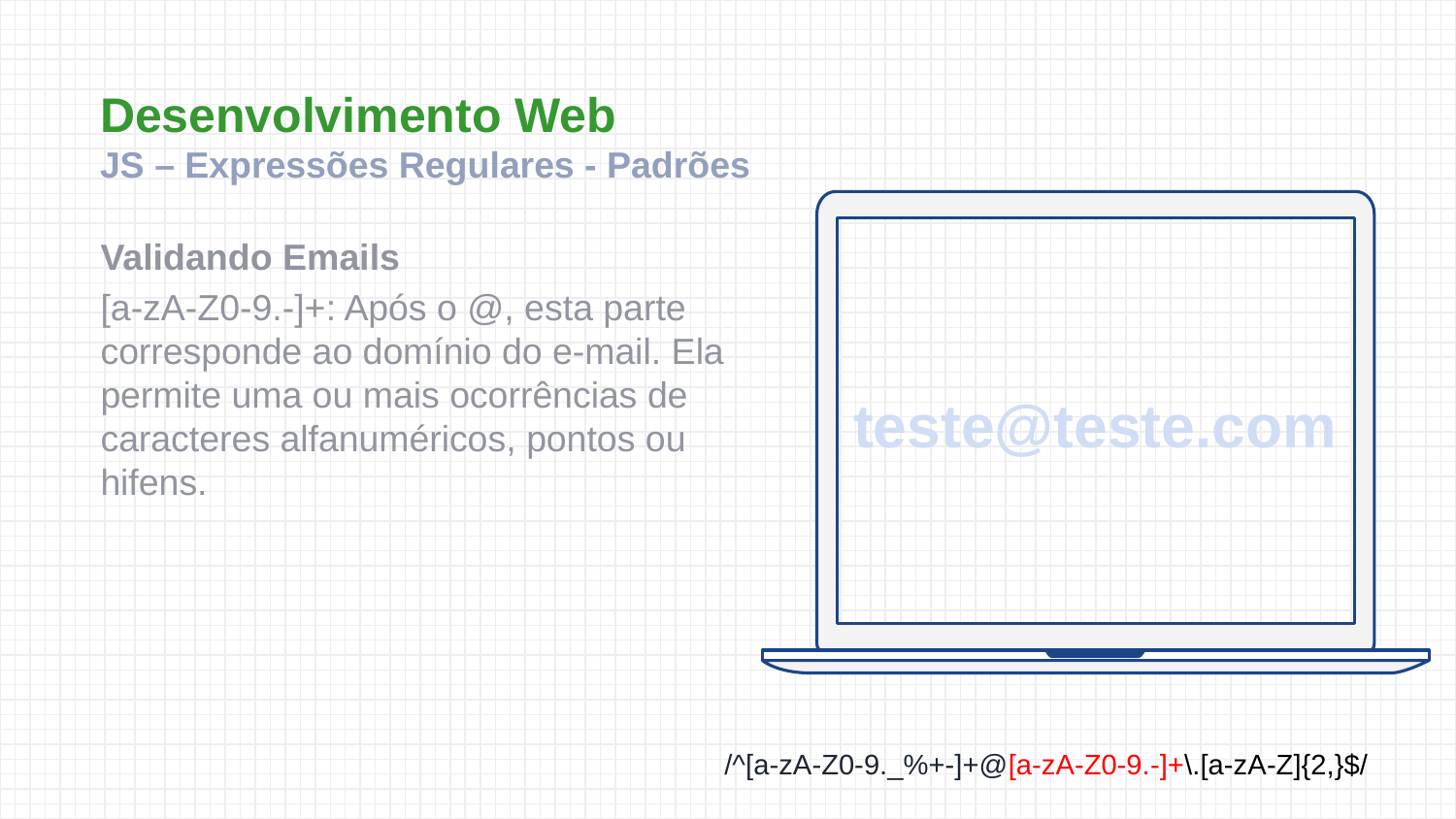

Desenvolvimento Web
JS – Expressões Regulares - Padrões

Validando Emails
[a-zA-Z0-9.-]+: Após o @, esta parte corresponde ao domínio do e-mail. Ela permite uma ou mais ocorrências de caracteres alfanuméricos, pontos ou hifens.
teste@teste.com
/^[a-zA-Z0-9._%+-]+@[a-zA-Z0-9.-]+\.[a-zA-Z]{2,}$/